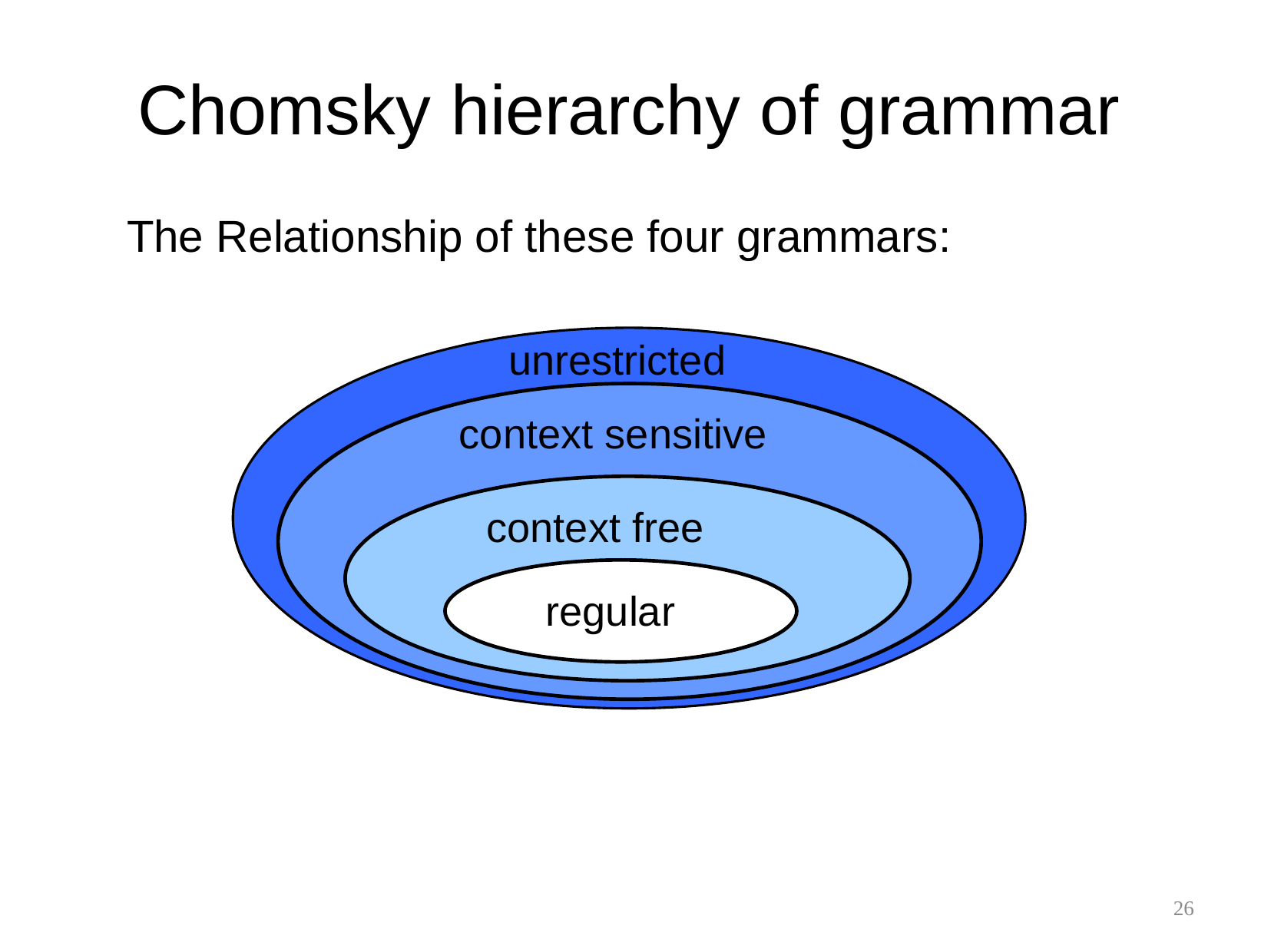

The Relationship of these four grammars:

Chomsky hierarchy of grammar

unrestricted

context sensitive

context free

regular
26